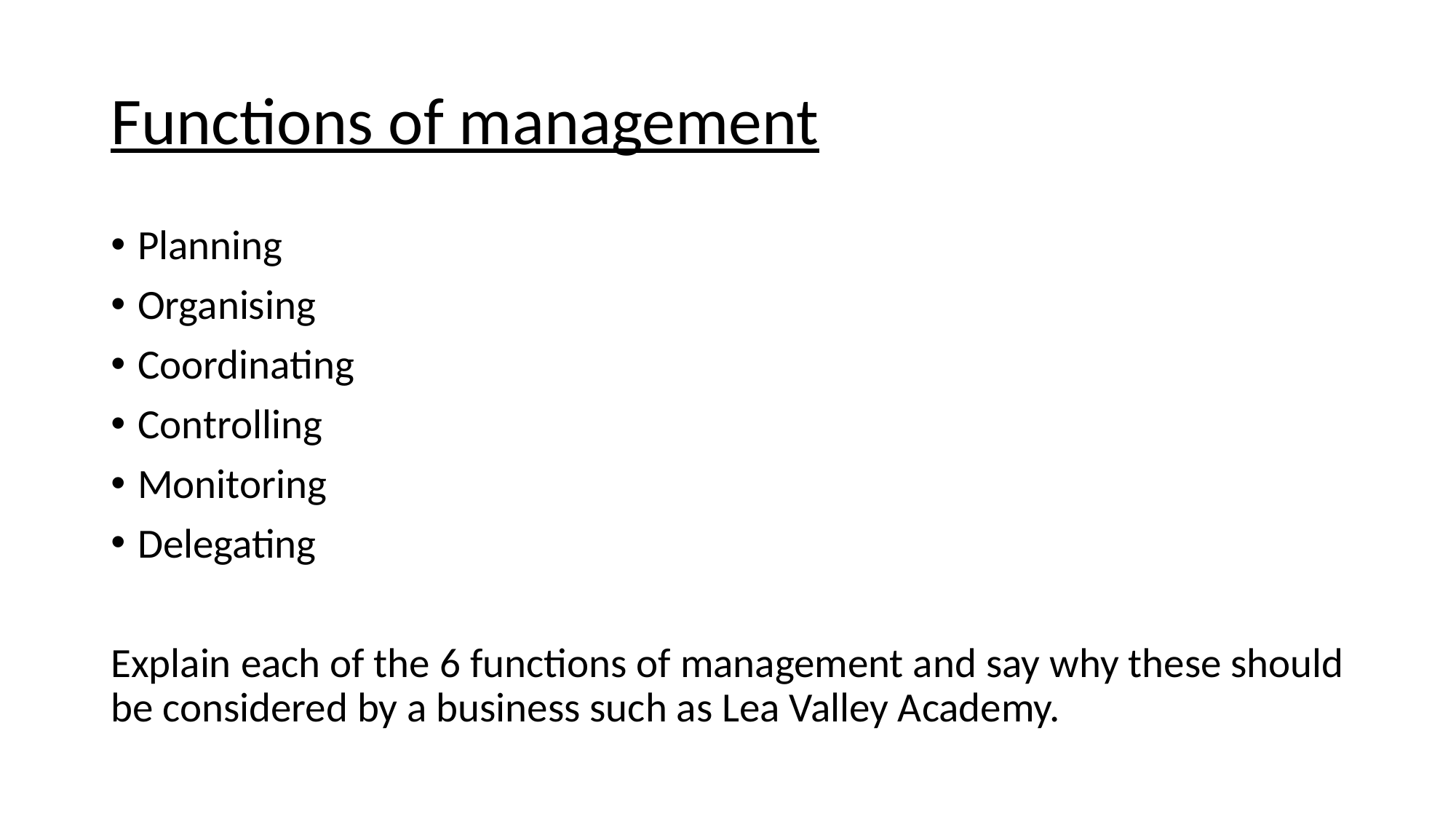

# Functions of management
Planning
Organising
Coordinating
Controlling
Monitoring
Delegating

Explain each of the 6 functions of management and say why these should be considered by a business such as Lea Valley Academy.